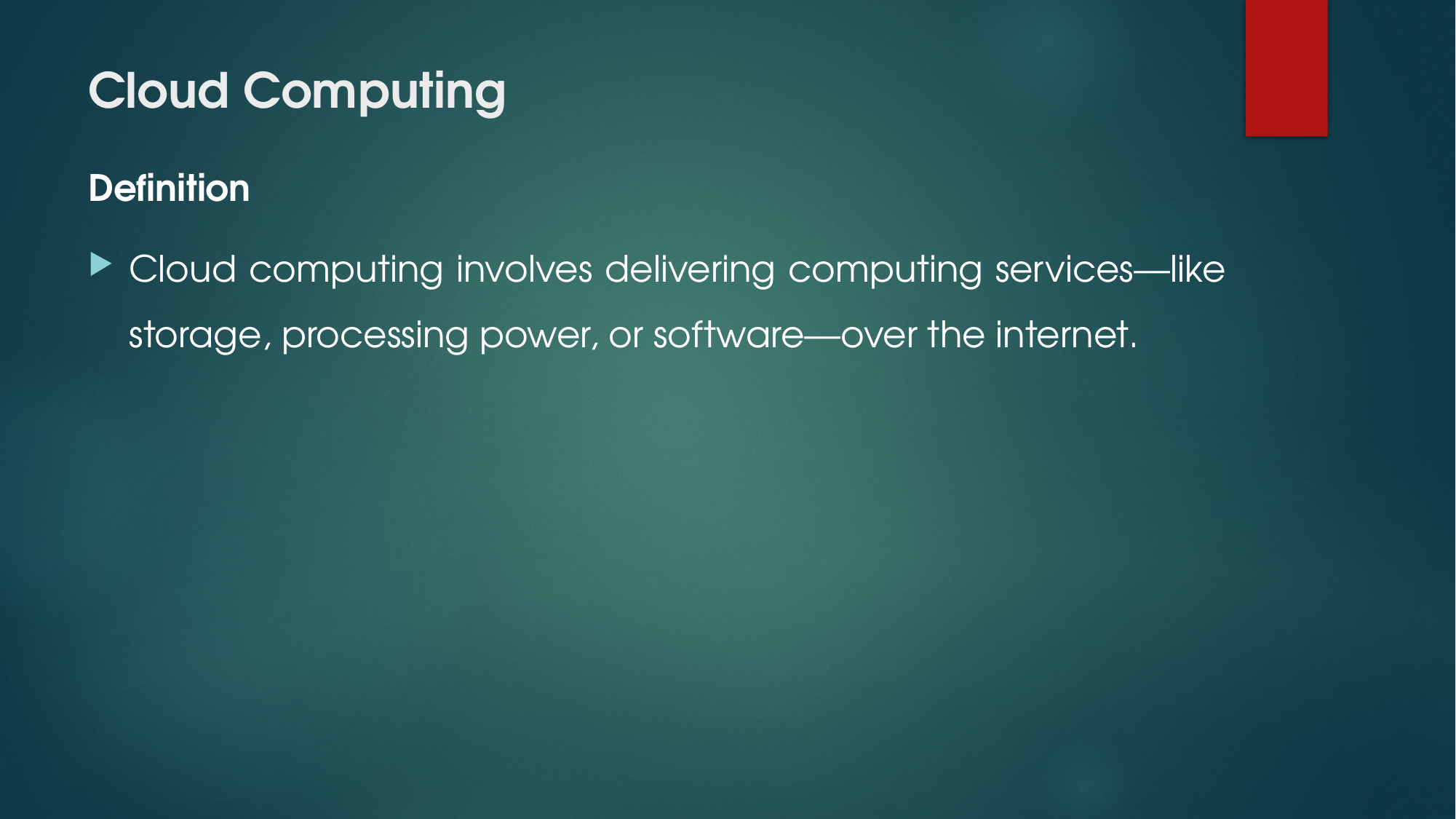

# Cloud Computing
Definition
Cloud computing involves delivering computing services—like storage, processing power, or software—over the internet.